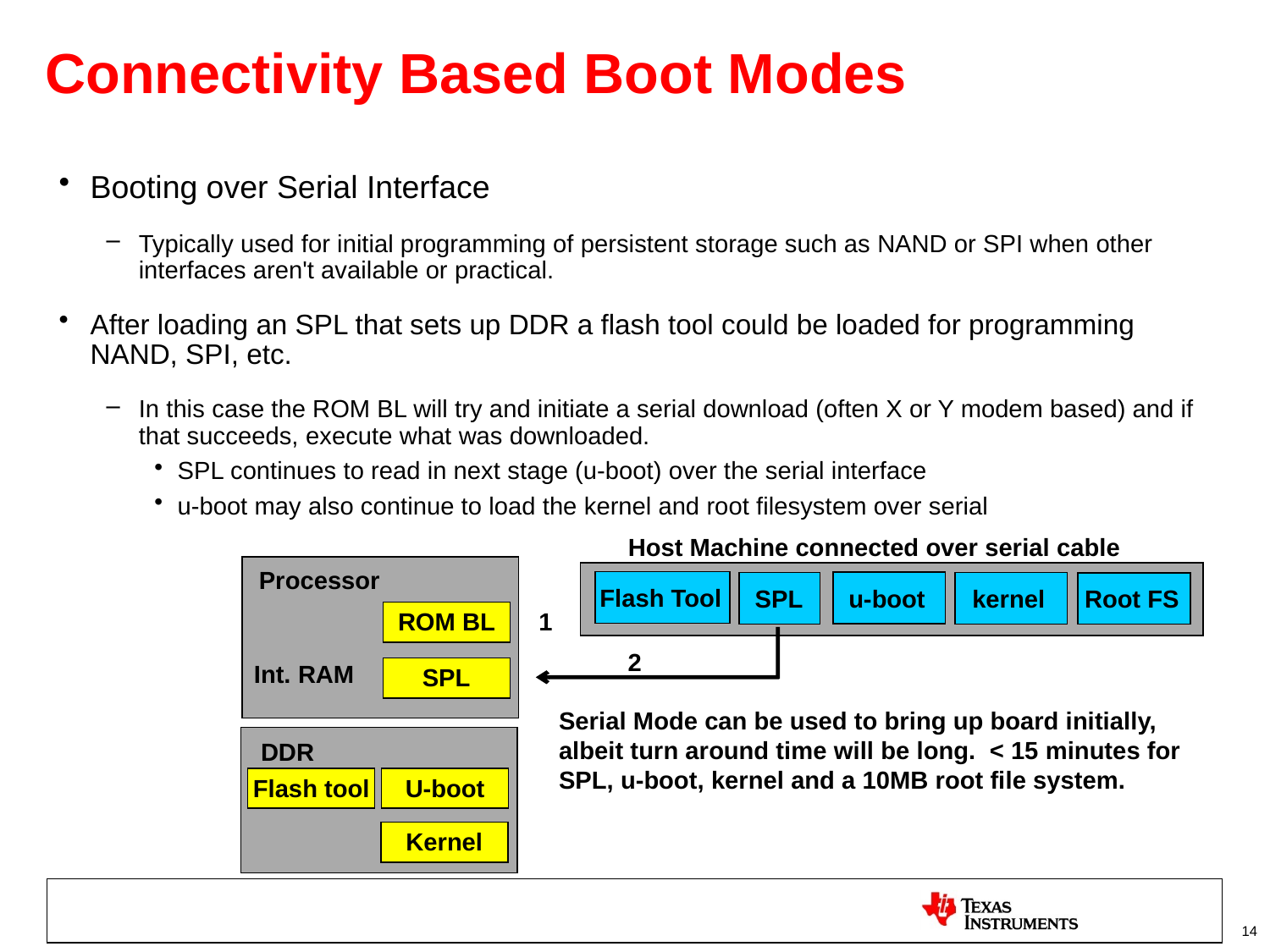

# Connectivity Based Boot Modes
Booting over Serial Interface
Typically used for initial programming of persistent storage such as NAND or SPI when other interfaces aren't available or practical.
After loading an SPL that sets up DDR a flash tool could be loaded for programming NAND, SPI, etc.
In this case the ROM BL will try and initiate a serial download (often X or Y modem based) and if that succeeds, execute what was downloaded.
SPL continues to read in next stage (u-boot) over the serial interface
u-boot may also continue to load the kernel and root filesystem over serial
Host Machine connected over serial cable

Processor

Flash Tool
u-boot
SPL
kernel
Root FS
ROM BL
1

2
Int. RAM
SPL

Serial Mode can be used to bring up board initially, albeit turn around time will be long.  < 15 minutes for SPL, u-boot, kernel and a 10MB root file system.

DDR
Flash tool
U-boot

Kernel